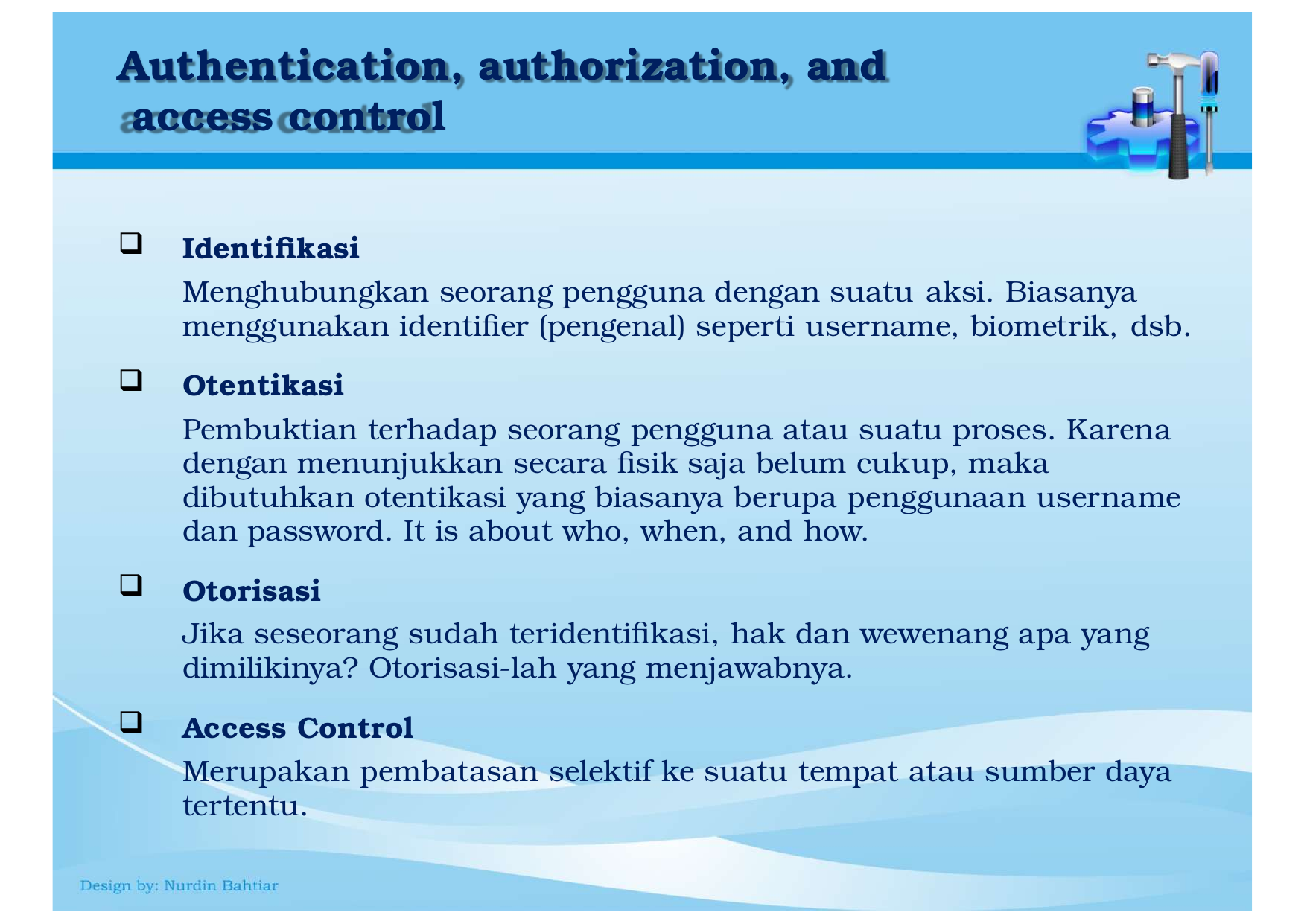

# Authentication, authorization, and  access control

Identifikasi
Menghubungkan seorang pengguna dengan suatu aksi. Biasanya  menggunakan identifier (pengenal) seperti username, biometrik, dsb.
Otentikasi
Pembuktian terhadap seorang pengguna atau suatu proses. Karena  dengan menunjukkan secara fisik saja belum cukup, maka  dibutuhkan otentikasi yang biasanya berupa penggunaan username  dan password. It is about who, when, and how.
Otorisasi
Jika seseorang sudah teridentifikasi, hak dan wewenang apa yang  dimilikinya? Otorisasi-lah yang menjawabnya.
Access Control
Merupakan pembatasan selektif ke suatu tempat atau sumber daya  tertentu.